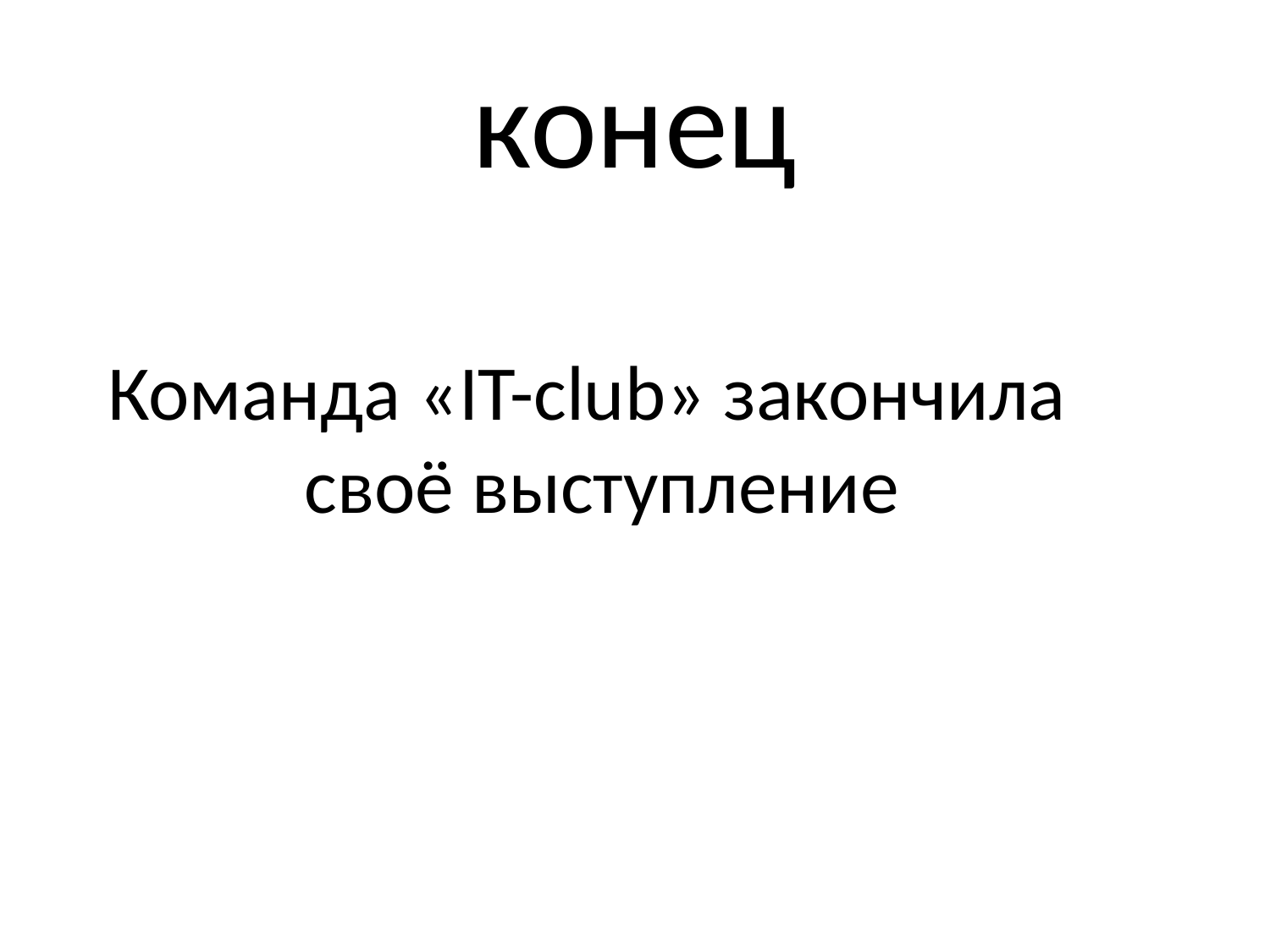

# конец
Команда «IT-club» закончила 		    своё выступление